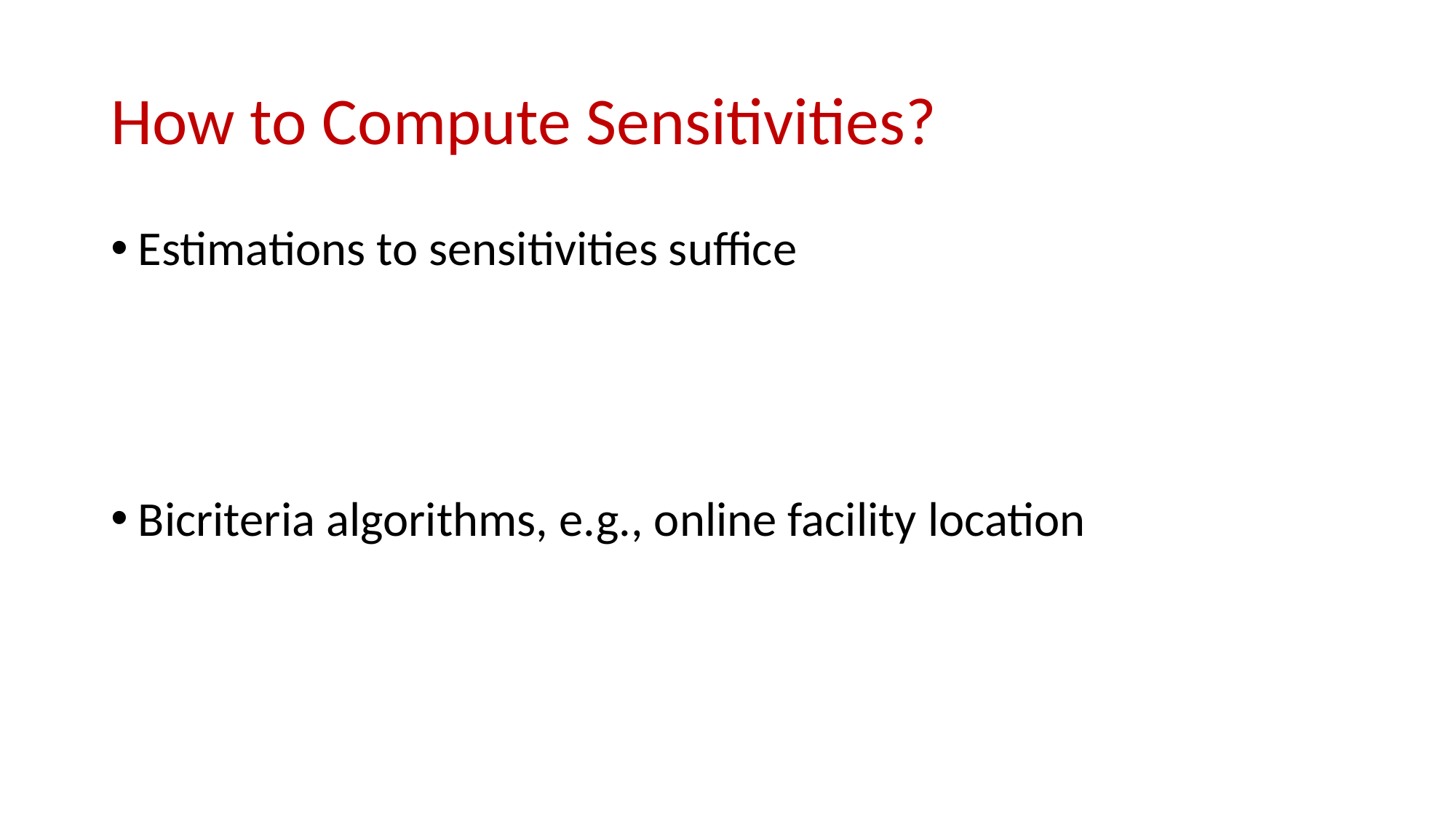

# How to Compute Sensitivities?
Estimations to sensitivities suffice

Bicriteria algorithms, e.g., online facility location